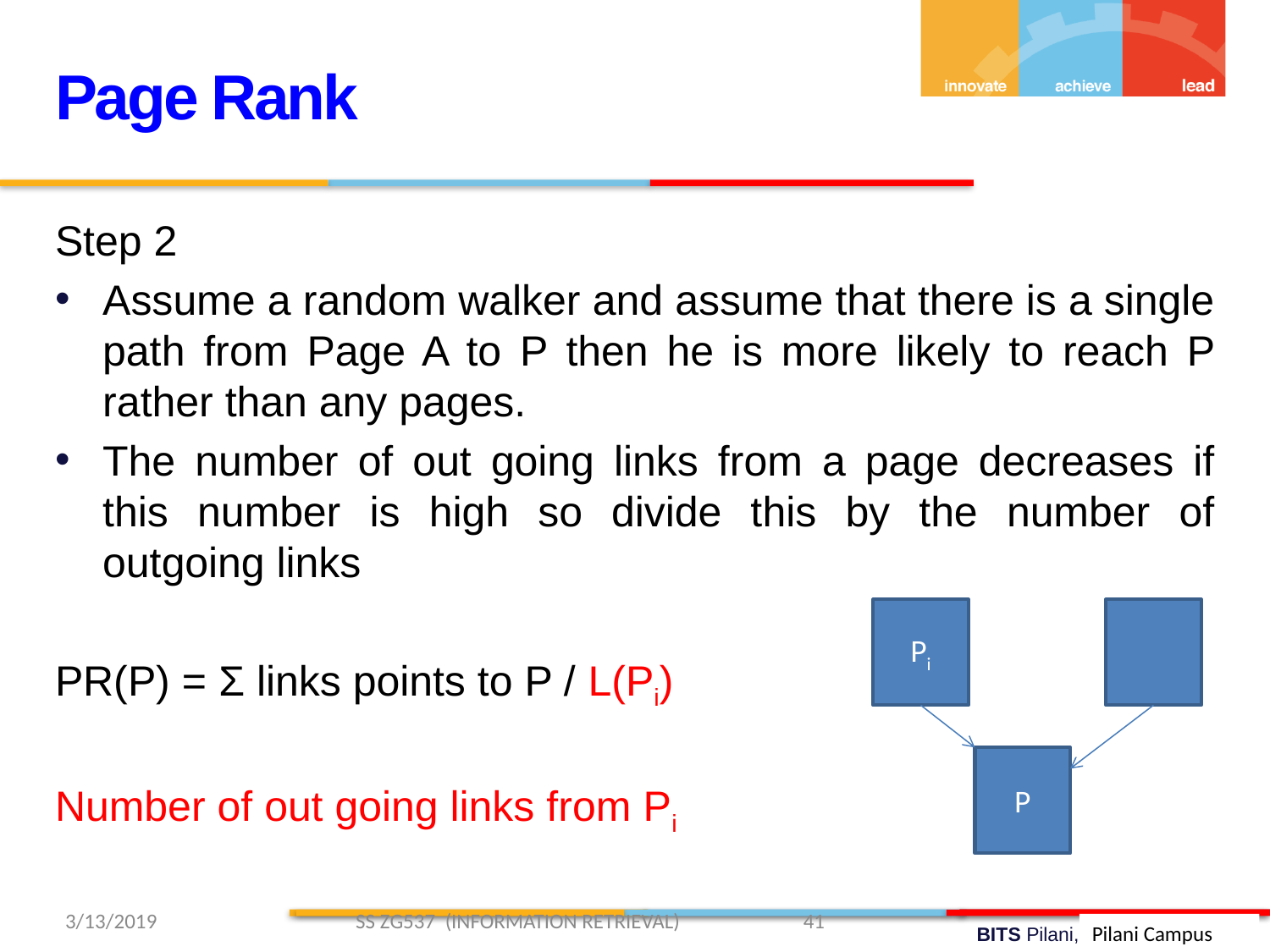

Page Rank
Step 2
Assume a random walker and assume that there is a single path from Page A to P then he is more likely to reach P rather than any pages.
The number of out going links from a page decreases if this number is high so divide this by the number of outgoing links

PR(P) = Σ links points to P / L(Pi)

Number of out going links from Pi

Pi

P
3/13/2019                                         SS ZG537  (INFORMATION RETRIEVAL)                         41
Pilani Campus